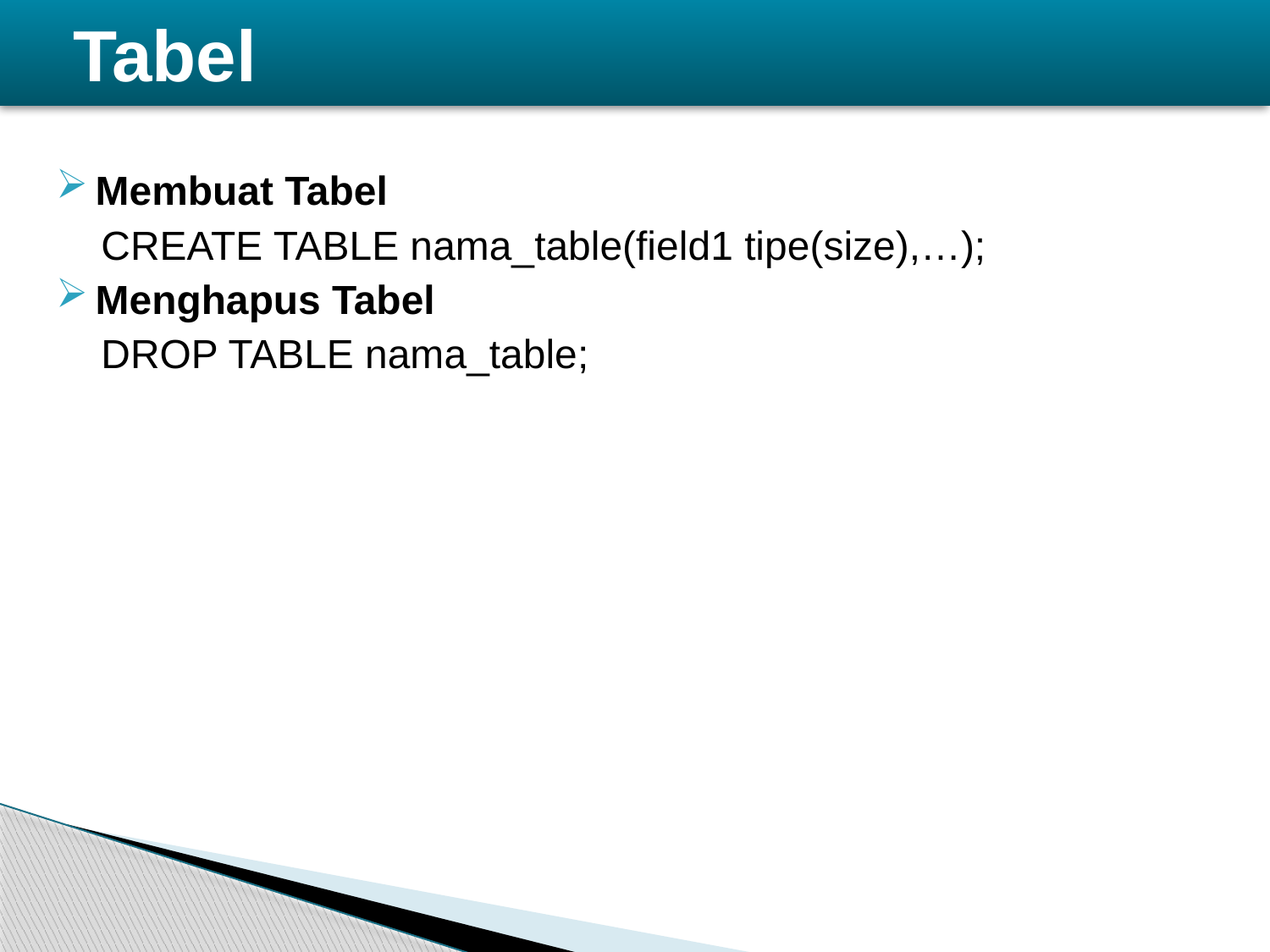

# Tabel
Membuat Tabel
    CREATE TABLE nama_table(field1 tipe(size),…);
Menghapus Tabel
    DROP TABLE nama_table;